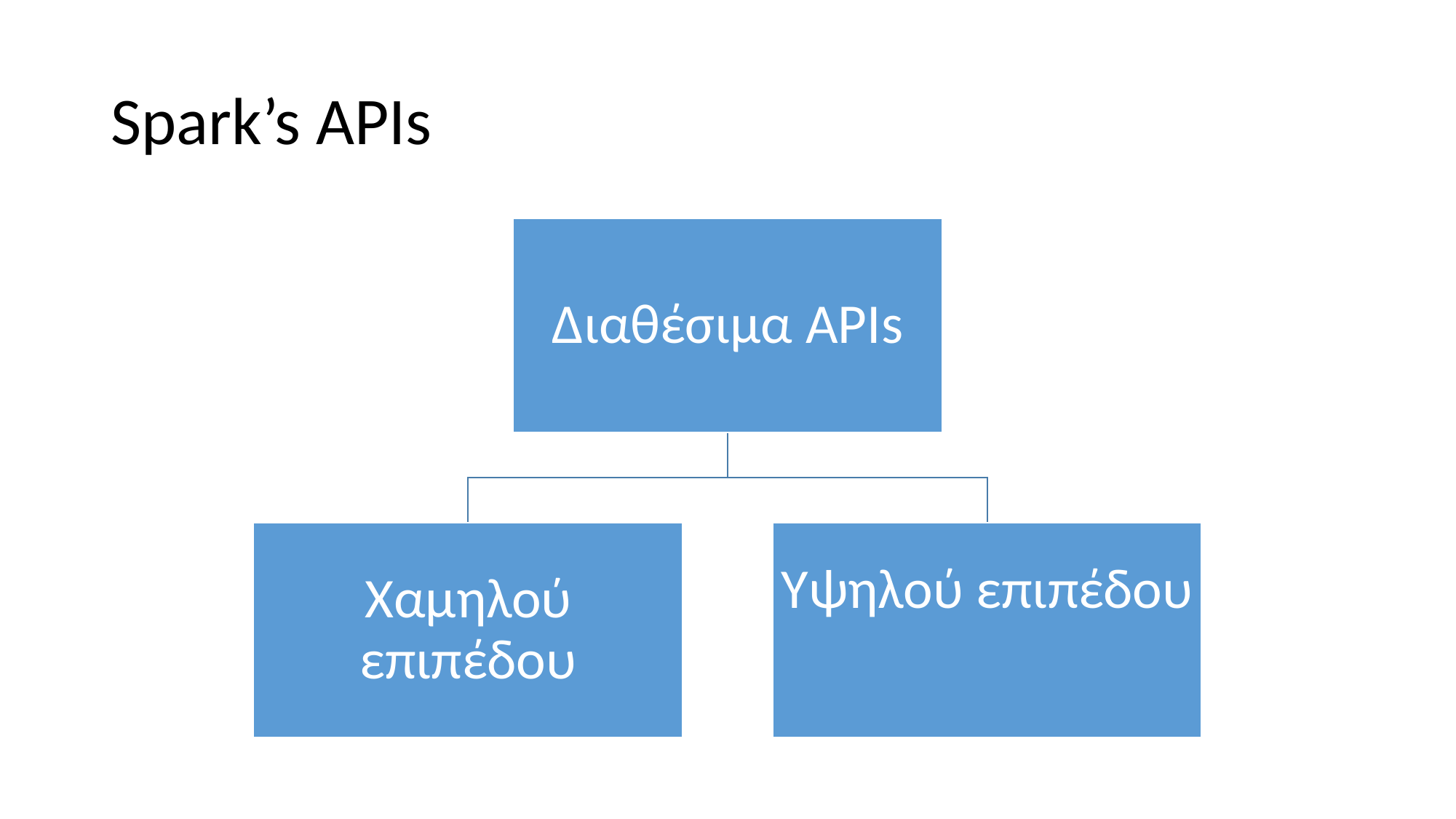

# Spark’s APIs
Διαθέσιμα APIs
Χαμηλού επιπέδου
Υψηλού επιπέδου